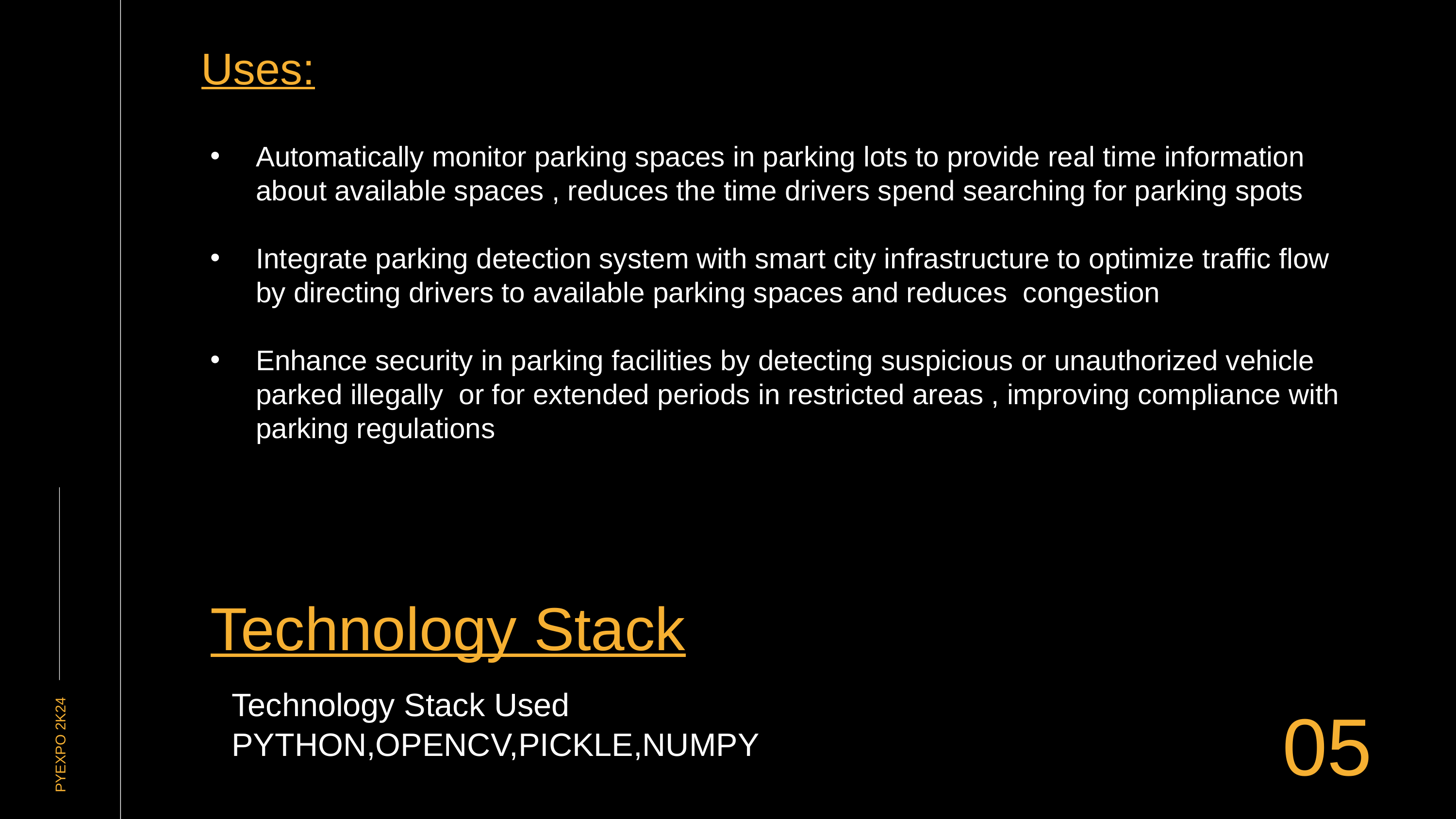

Uses:

Automatically monitor parking spaces in parking lots to provide real time information about available spaces , reduces the time drivers spend searching for parking spots

Integrate parking detection system with smart city infrastructure to optimize traffic flow by directing drivers to available parking spaces and reduces  congestion

Enhance security in parking facilities by detecting suspicious or unauthorized vehicle parked illegally  or for extended periods in restricted areas , improving compliance with parking regulations

Technology Stack
Technology Stack Used
PYTHON,OPENCV,PICKLE,NUMPY
05
PYEXPO 2K24